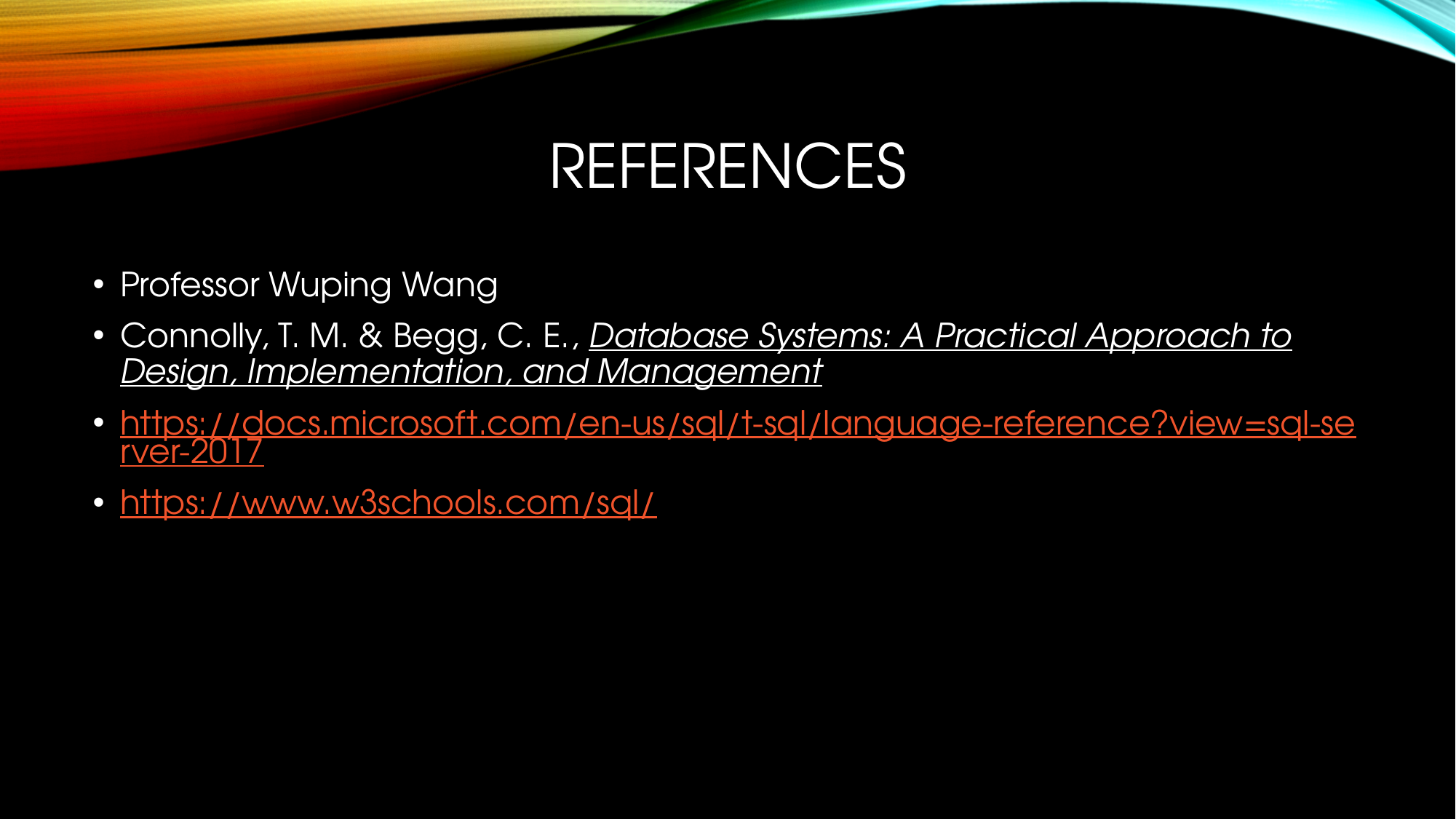

# REFERENCES
Professor Wuping Wang
Connolly, T. M. & Begg, C. E., Database Systems: A Practical Approach to Design, Implementation, and Management
https://docs.microsoft.com/en-us/sql/t-sql/language-reference?view=sql-server-2017
https://www.w3schools.com/sql/